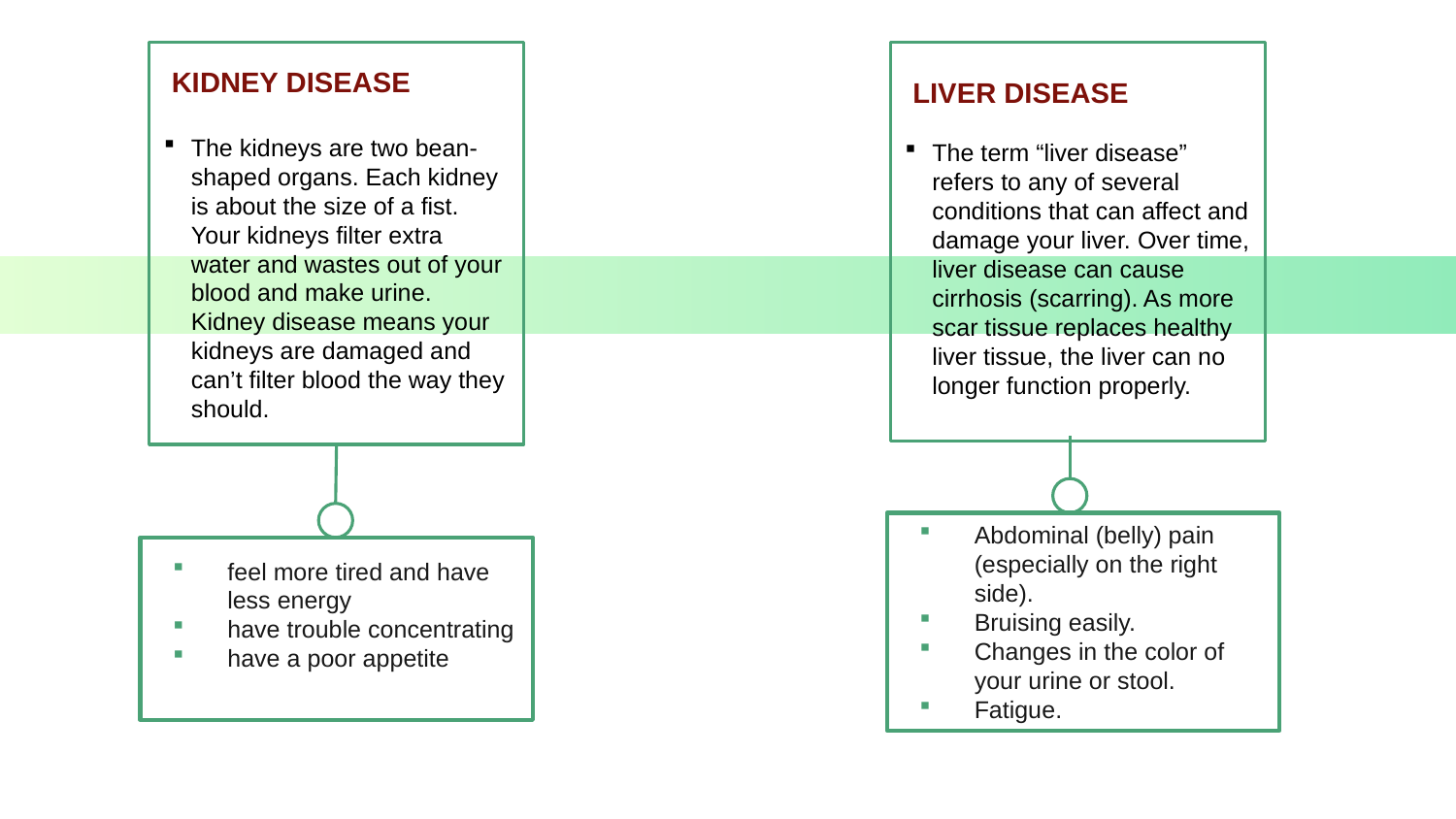

LIVER DISEASE

The term “liver disease” refers to any of several conditions that can affect and damage your liver. Over time, liver disease can cause cirrhosis (scarring). As more scar tissue replaces healthy liver tissue, the liver can no longer function properly.

 KIDNEY DISEASE

The kidneys are two bean-shaped organs. Each kidney is about the size of a fist. Your kidneys filter extra water and wastes out of your blood and make urine. Kidney disease means your kidneys are damaged and can’t filter blood the way they should.

Abdominal (belly) pain (especially on the right side).
Bruising easily.
Changes in the color of your urine or stool.
Fatigue.
feel more tired and have less energy
have trouble concentrating
have a poor appetite